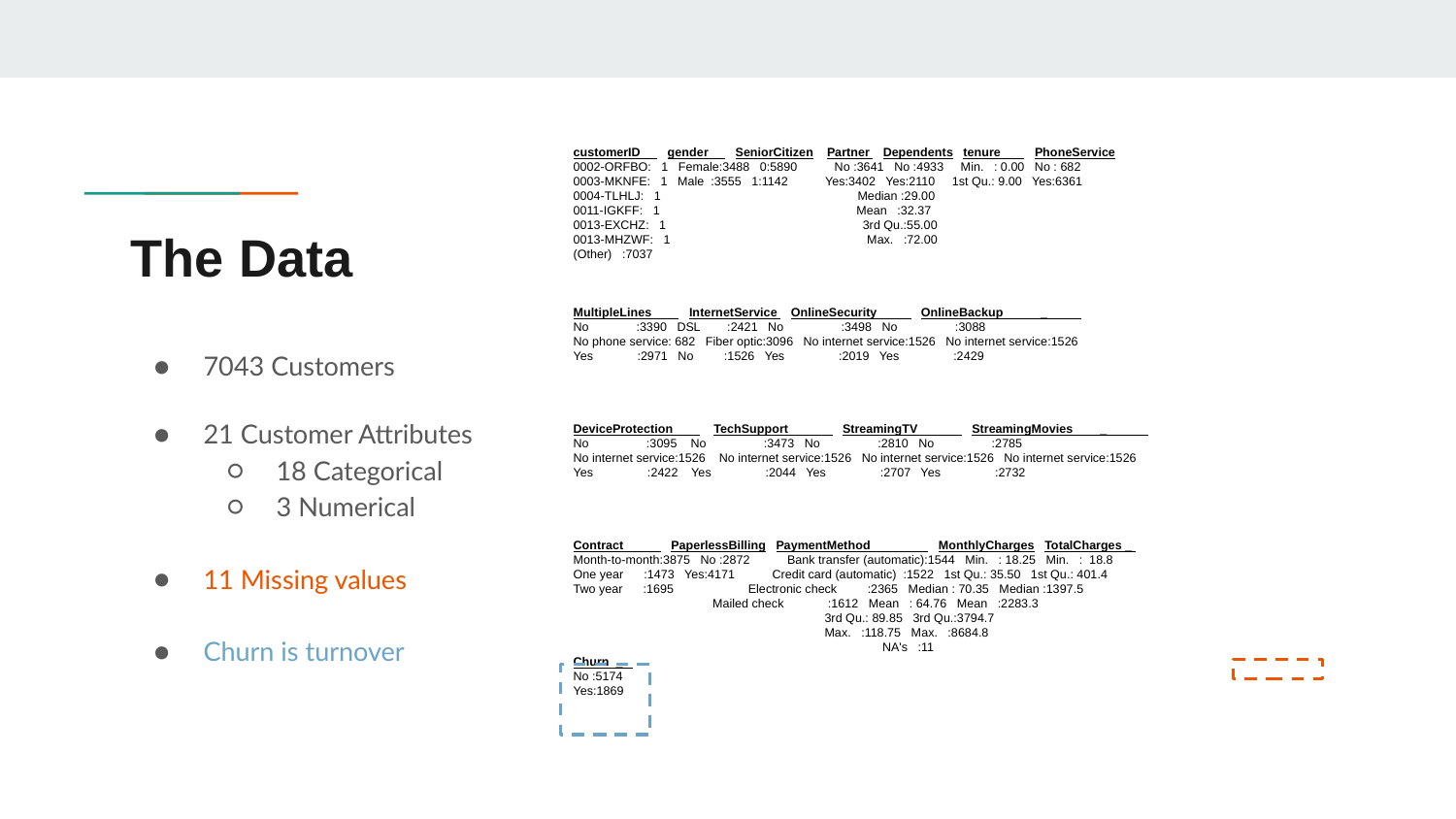

customerID        gender        SeniorCitizen    Partner    Dependents   tenure          PhoneService
 0002-ORFBO:   1   Female:3488   0:5890           No :3641   No :4933     Min.   : 0.00   No : 682
 0003-MKNFE:   1   Male  :3555   1:1142           Yes:3402   Yes:2110     1st Qu.: 9.00   Yes:6361
 0004-TLHLJ:   1                                                          Median :29.00
 0011-IGKFF:   1                                                          Mean   :32.37
 0013-EXCHZ:   1                                                          3rd Qu.:55.00
 0013-MHZWF:   1                                                          Max.   :72.00
 (Other)   :7037

 MultipleLines           InternetService    OnlineSecurity             OnlineBackup           _
 No              :3390   DSL        :2421   No                 :3498   No                 :3088
 No phone service: 682   Fiber optic:3096   No internet service:1526   No internet service:1526
 Yes             :2971   No         :1526   Yes                :2019   Yes                :2429

 DeviceProtection            TechSupport                StreamingTV                StreamingMovies        _
 No                 :3095    No                 :3473   No                 :2810   No                 :2785
 No internet service:1526    No internet service:1526   No internet service:1526   No internet service:1526
 Yes                :2422    Yes                :2044   Yes                :2707   Yes                :2732

 Contract              PaperlessBilling   PaymentMethod                    MonthlyCharges   TotalCharges _
 Month-to-month:3875   No :2872           Bank transfer (automatic):1544   Min.   : 18.25   Min.   :  18.8
 One year      :1473   Yes:4171           Credit card (automatic)  :1522   1st Qu.: 35.50   1st Qu.: 401.4
 Two year      :1695                      Electronic check         :2365   Median : 70.35   Median :1397.5
                                          Mailed check             :1612   Mean   : 64.76   Mean   :2283.3
                                                                           3rd Qu.: 89.85   3rd Qu.:3794.7
                                                                           Max.   :118.75   Max.   :8684.8
                                                                                            NA's   :11
 Churn  _
 No :5174
 Yes:1869

# The Data
7043 Customers
21 Customer Attributes
18 Categorical
3 Numerical
11 Missing values
Churn is turnover